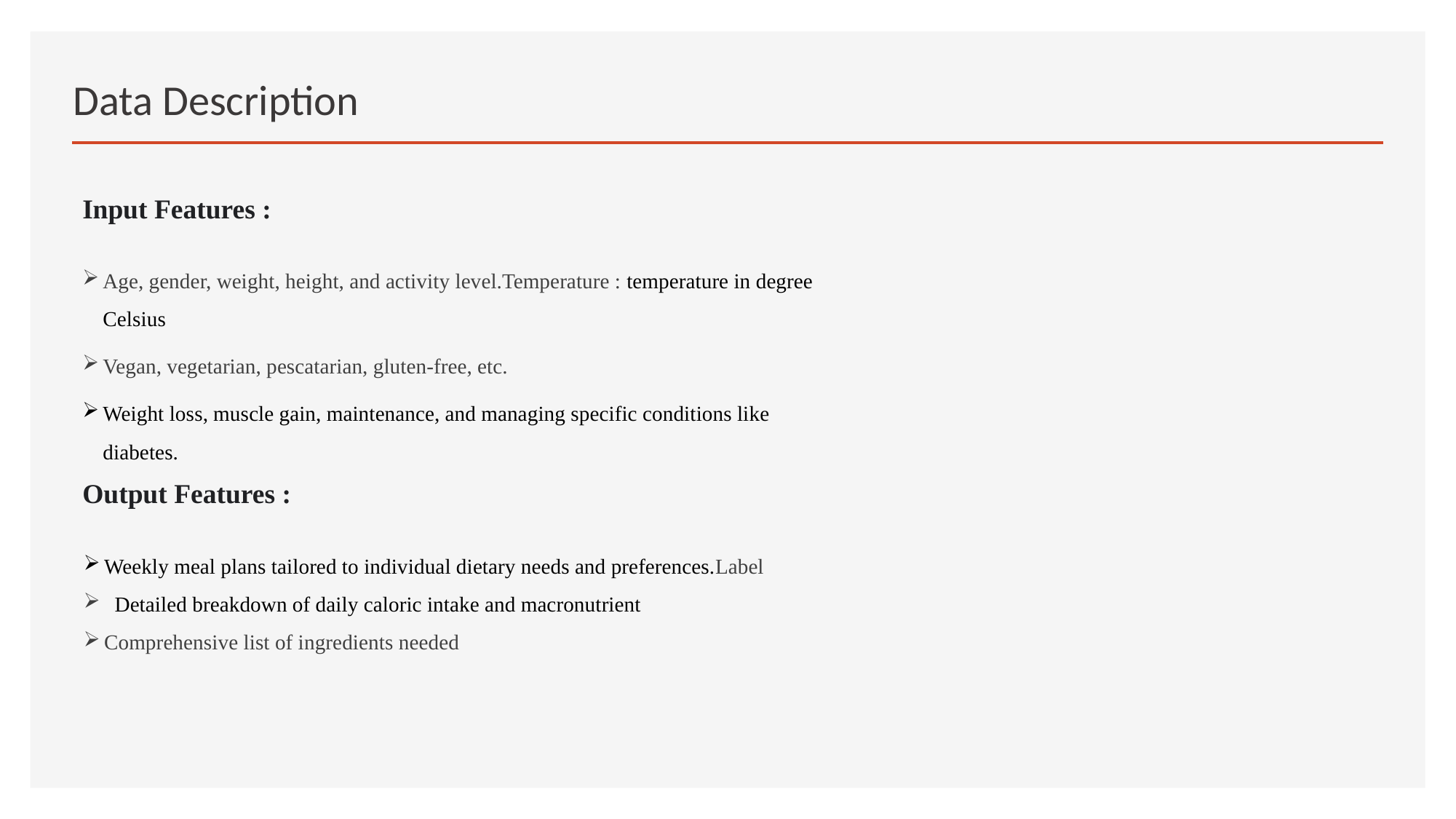

# Data Description
Input Features :
Age, gender, weight, height, and activity level.Temperature : temperature in degree Celsius
Vegan, vegetarian, pescatarian, gluten-free, etc.
Weight loss, muscle gain, maintenance, and managing specific conditions like diabetes.
Output Features :
Weekly meal plans tailored to individual dietary needs and preferences.Label
  Detailed breakdown of daily caloric intake and macronutrient
Comprehensive list of ingredients needed